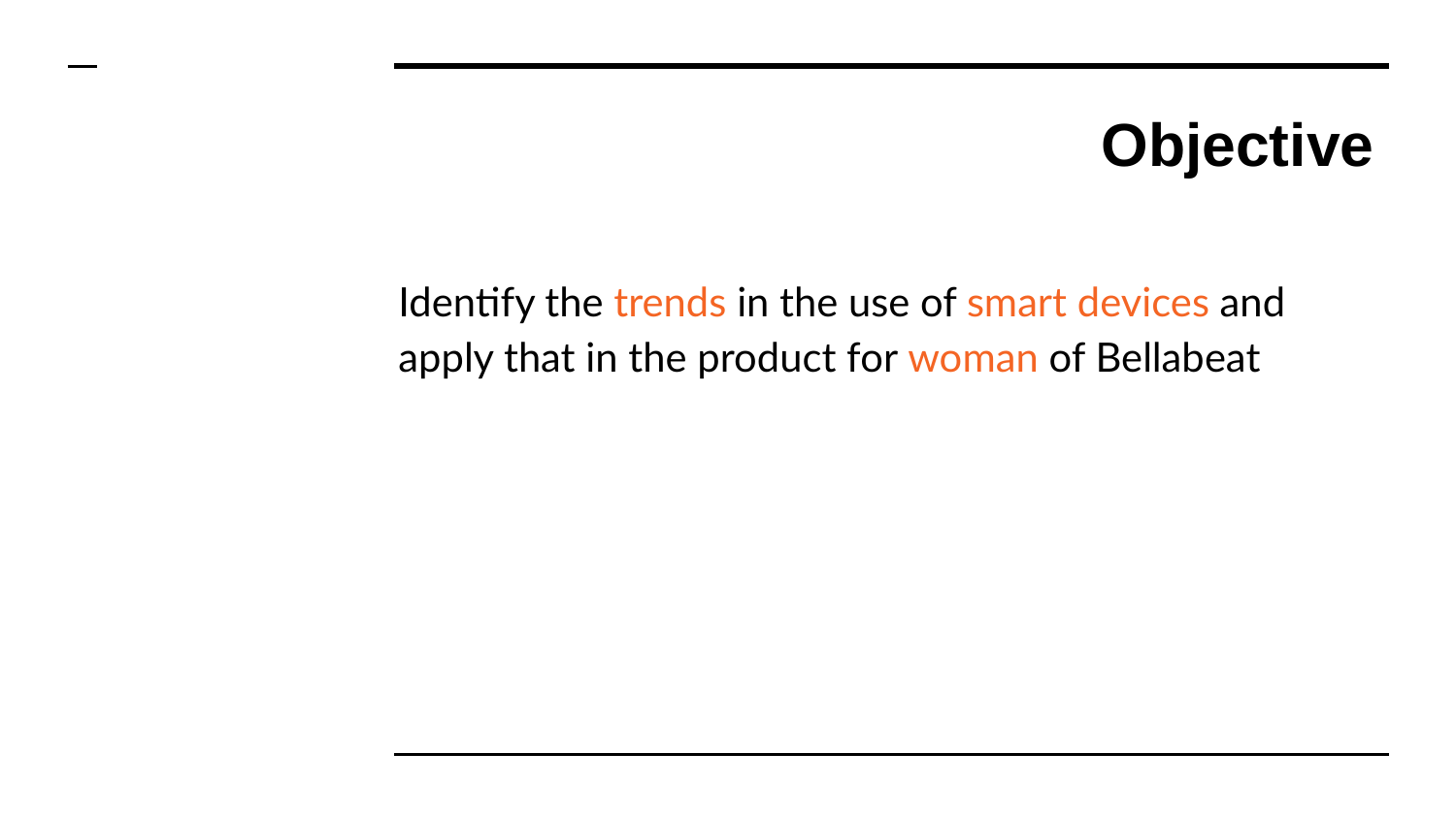

# Objective
Identify the trends in the use of smart devices and apply that in the product for woman of Bellabeat